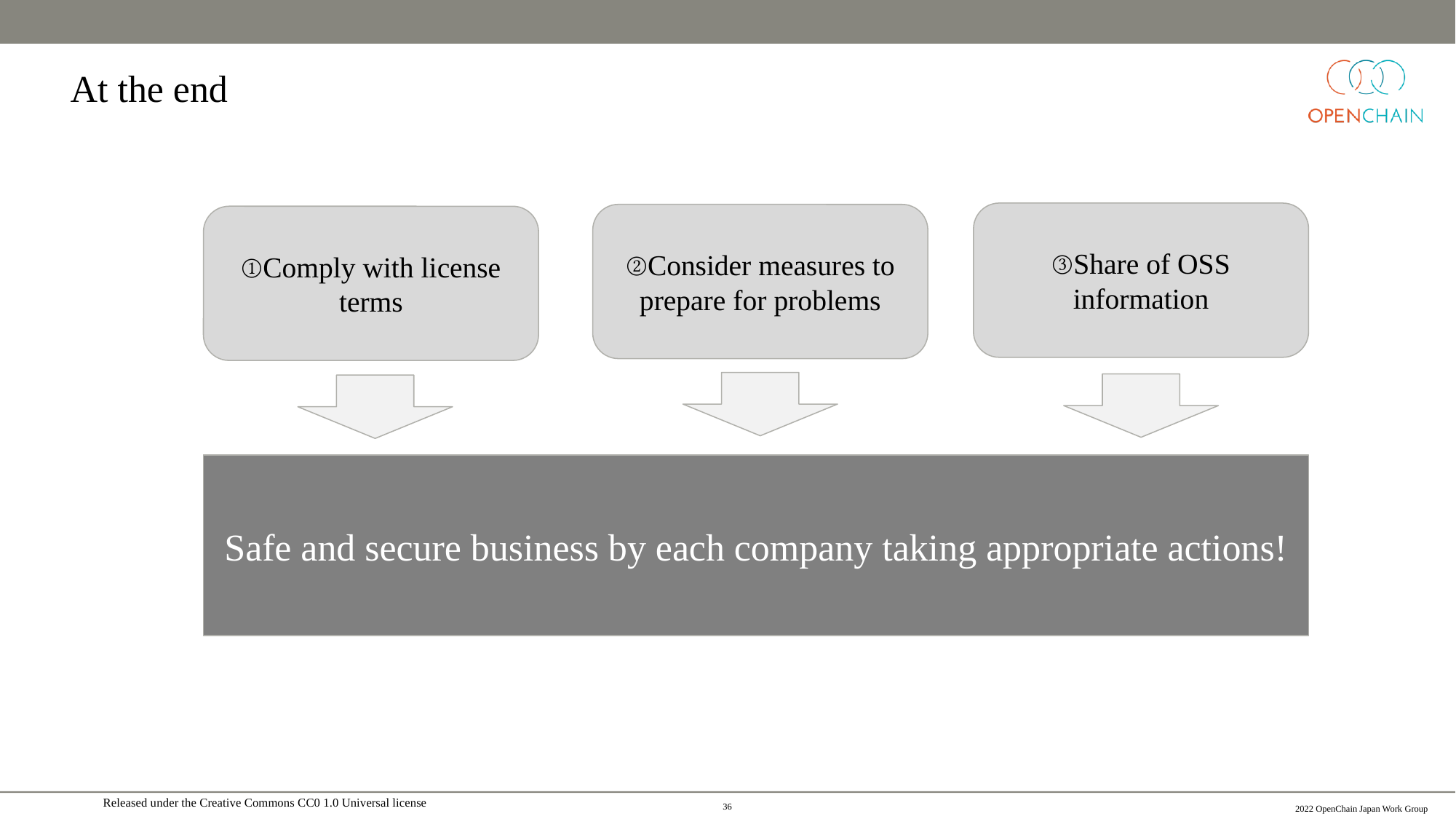

# At the end
③Share of OSS information
②Consider measures to prepare for problems
①Comply with license terms

Safe and secure business by each company taking appropriate actions!
36